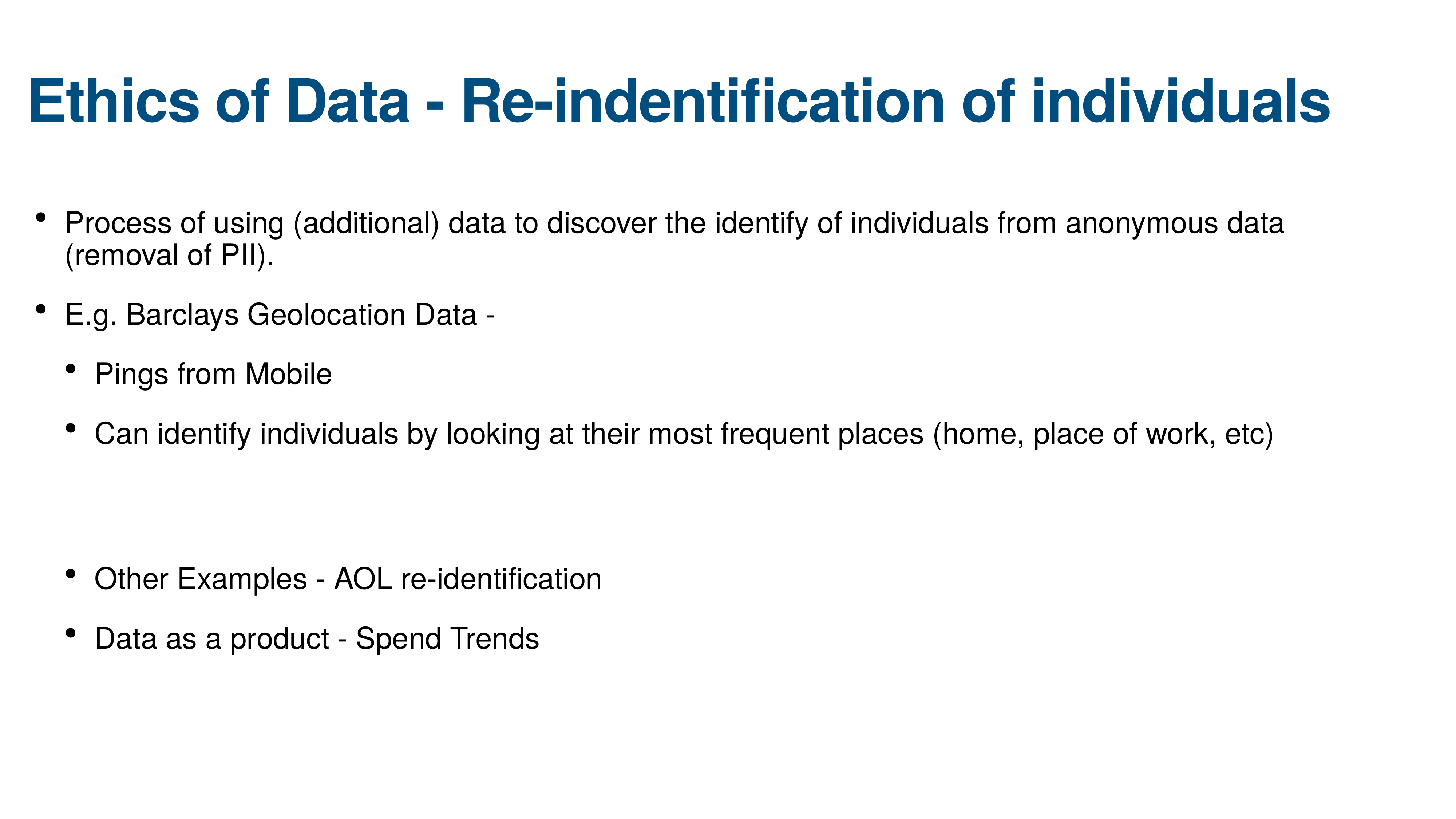

# Ethics of Data - Re-indentification of individuals
Process of using (additional) data to discover the identify of individuals from anonymous data (removal of PII).
E.g. Barclays Geolocation Data -
Pings from Mobile
Can identify individuals by looking at their most frequent places (home, place of work, etc)

Other Examples - AOL re-identification
Data as a product - Spend Trends